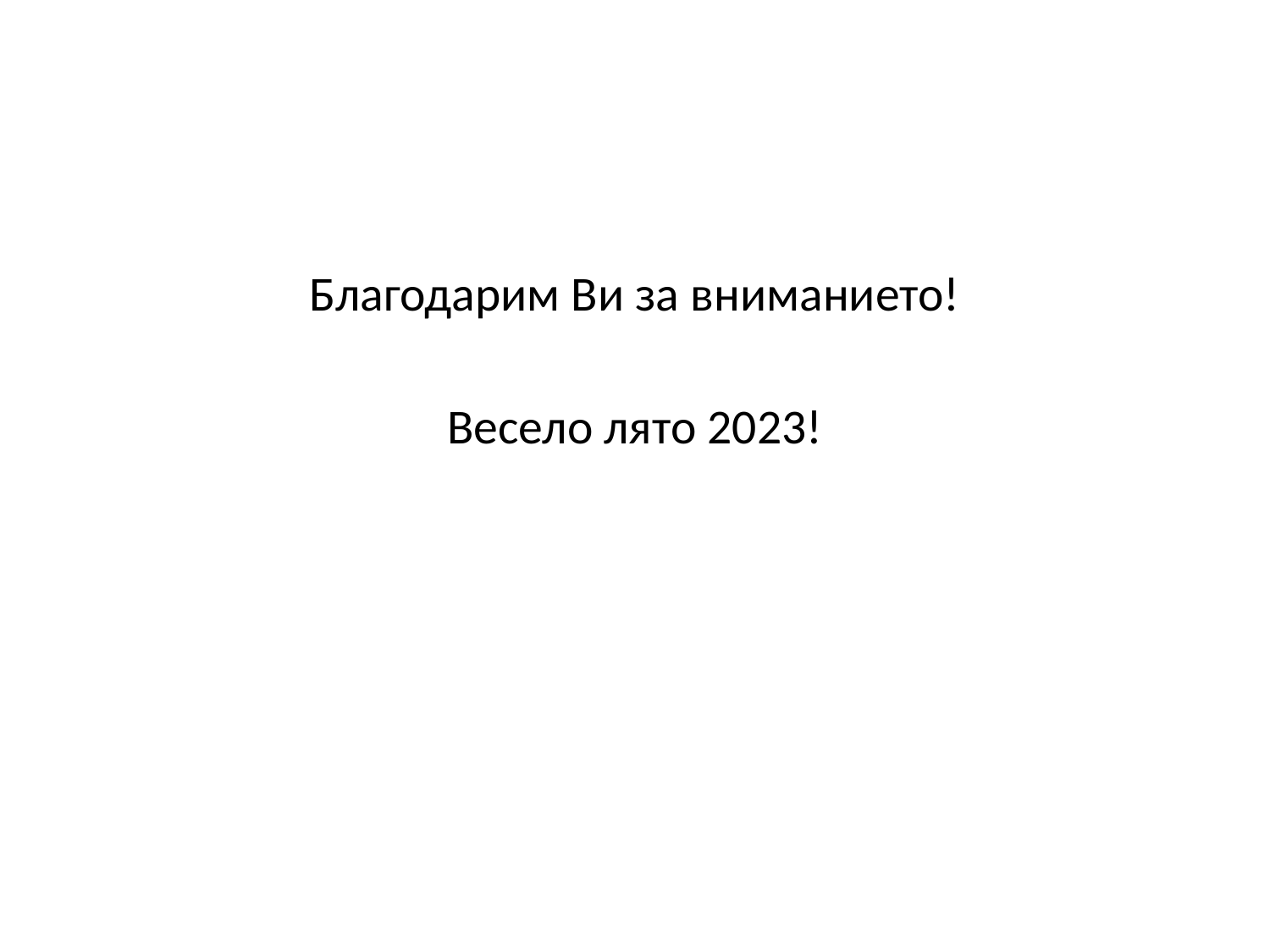

Благодарим Ви за вниманието!

Весело лято 2023!